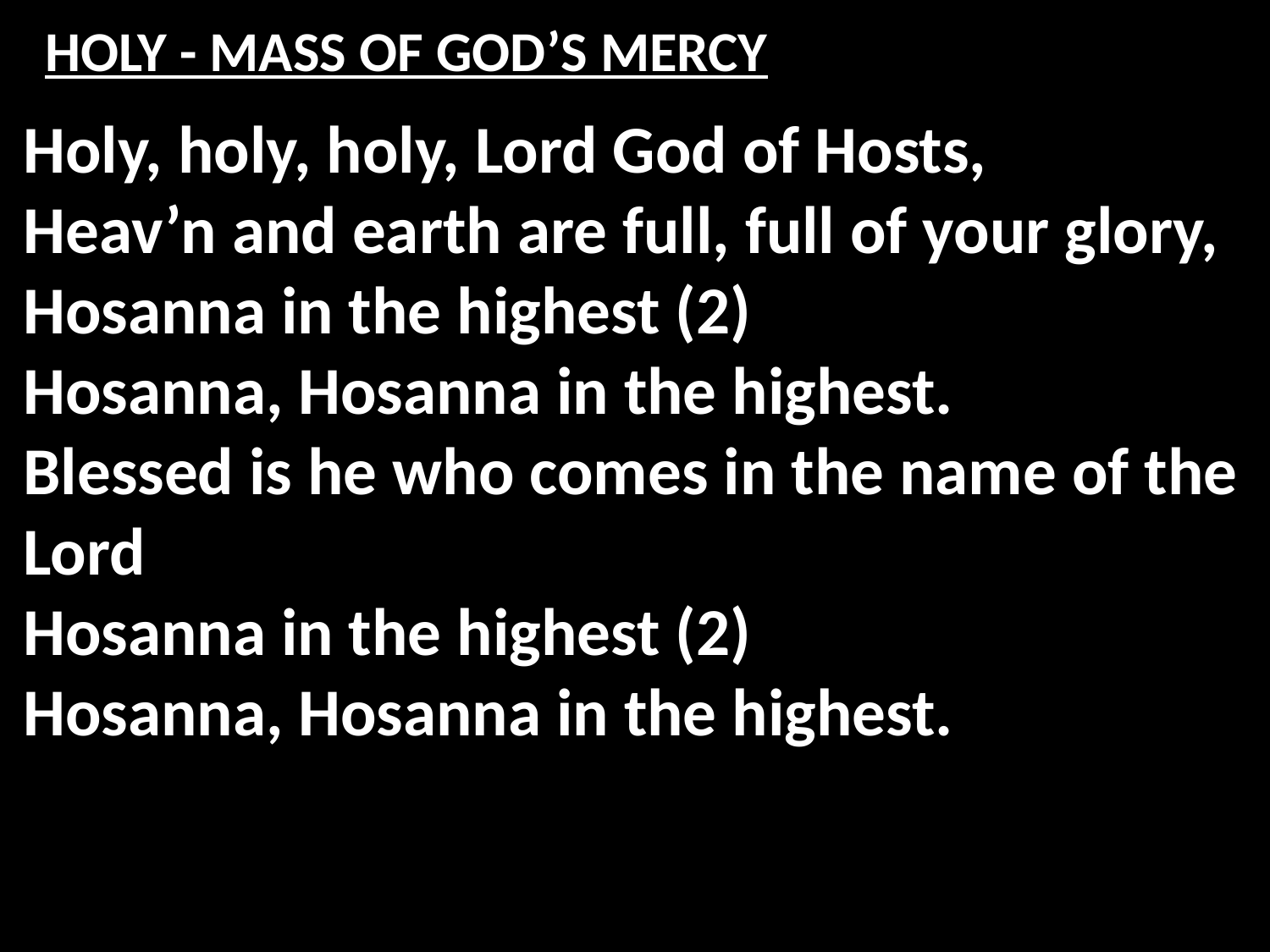

# HOLY - MASS OF GOD’S MERCY
Holy, holy, holy, Lord God of Hosts,
Heav’n and earth are full, full of your glory,
Hosanna in the highest (2)
Hosanna, Hosanna in the highest.
Blessed is he who comes in the name of the Lord
Hosanna in the highest (2)
Hosanna, Hosanna in the highest.